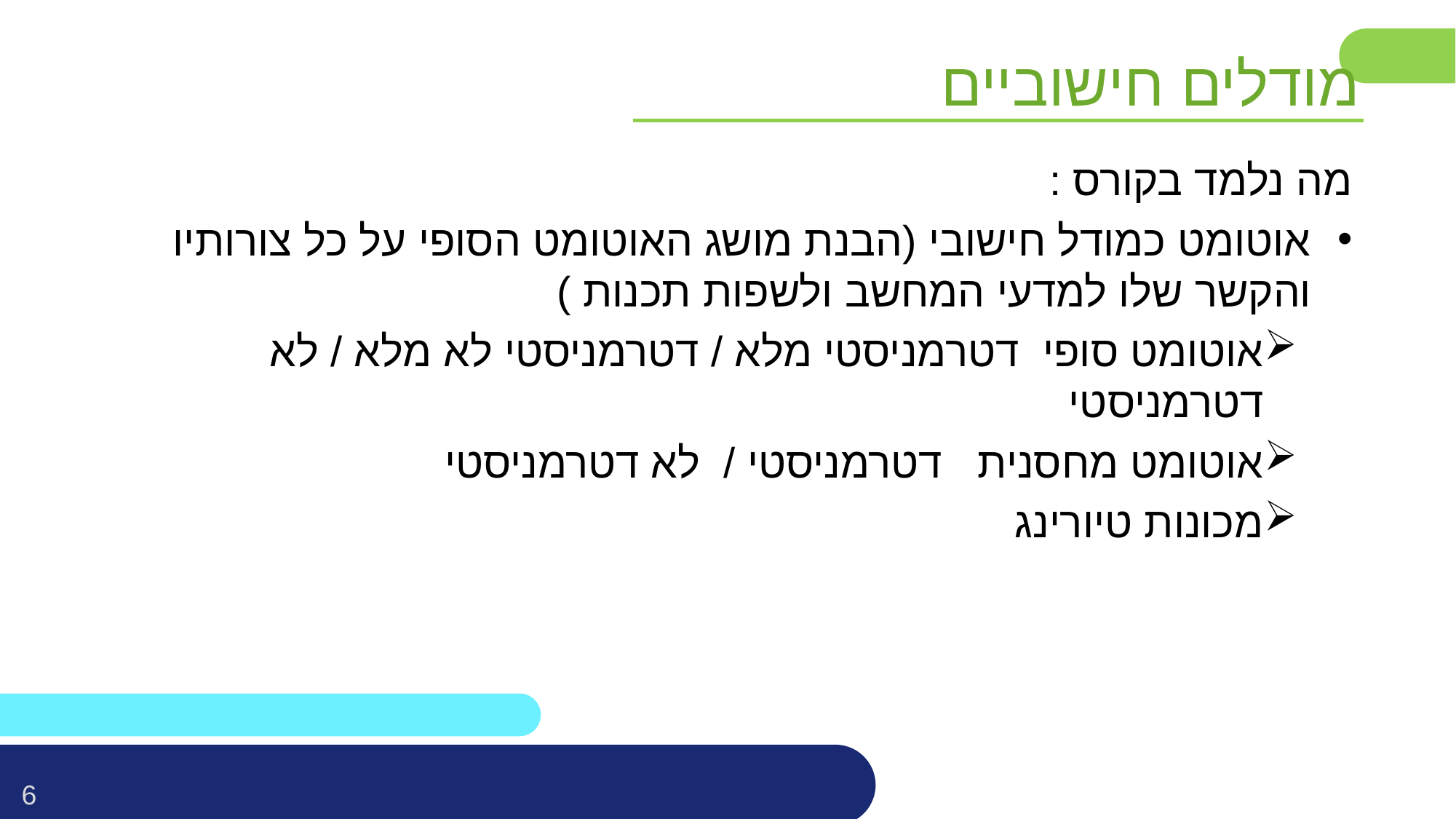

מודלים חישוביים
מה נלמד בקורס :
אוטומט כמודל חישובי (הבנת מושג האוטומט הסופי על כל צורותיו והקשר שלו למדעי המחשב ולשפות תכנות )
אוטומט סופי  דטרמניסטי מלא / דטרמניסטי לא מלא / לא דטרמניסטי
אוטומט מחסנית   דטרמניסטי /  לא דטרמניסטי
מכונות טיורינג